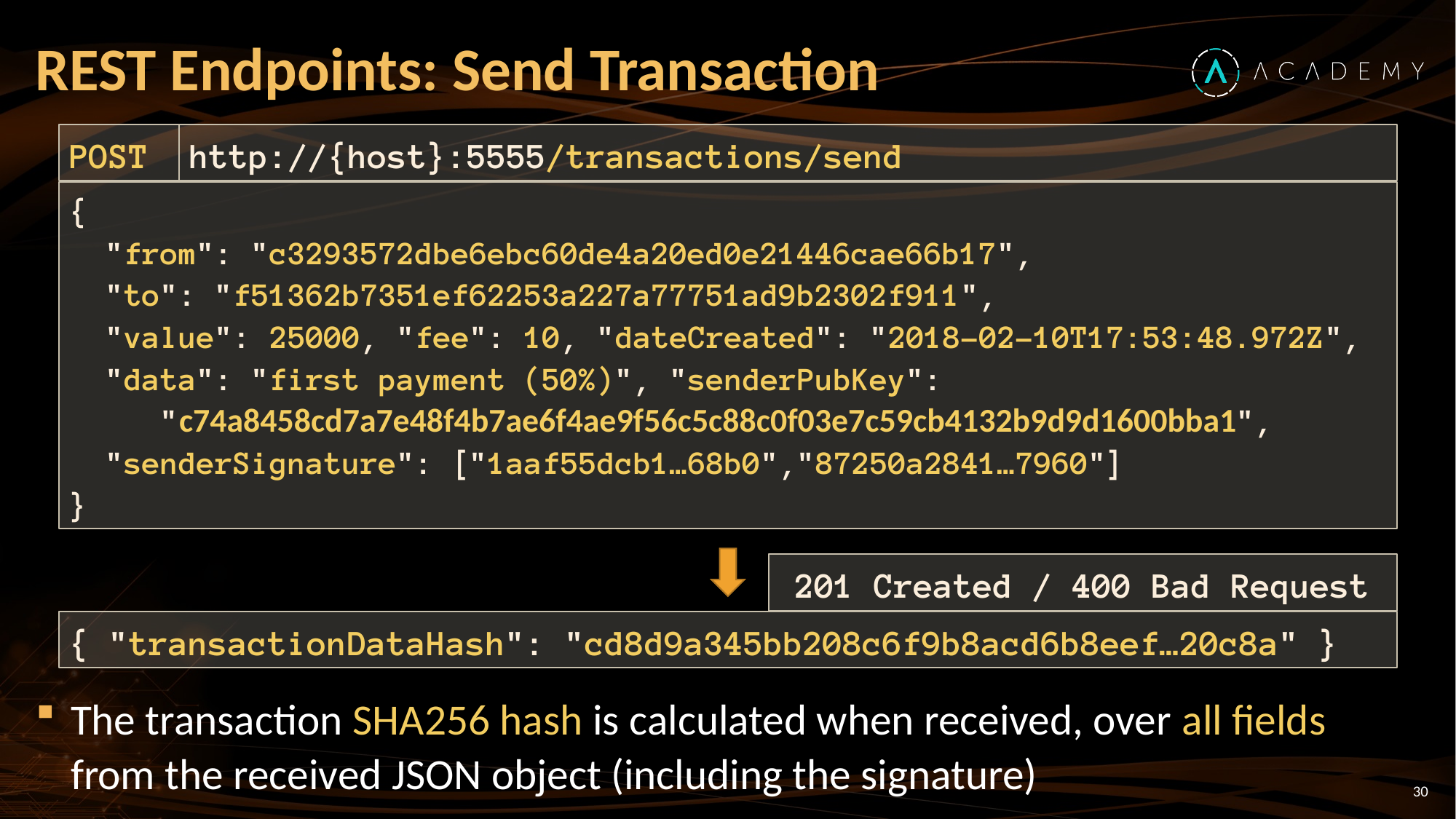

# REST Endpoints: Send Transaction
POST
http://{host}:5555/transactions/send
{
  "from": "c3293572dbe6ebc60de4a20ed0e21446cae66b17",
  "to": "f51362b7351ef62253a227a77751ad9b2302f911",
  "value": 25000, "fee": 10, "dateCreated": "2018-02-10T17:53:48.972Z",
  "data": "first payment (50%)", "senderPubKey":
     "c74a8458cd7a7e48f4b7ae6f4ae9f56c5c88c0f03e7c59cb4132b9d9d1600bba1",
  "senderSignature": ["1aaf55dcb1…68b0","87250a2841…7960"]
}

201 Created / 400 Bad Request
{ "transactionDataHash": "cd8d9a345bb208c6f9b8acd6b8eef…20c8a" }
The transaction SHA256 hash is calculated when received, over all fields from the received JSON object (including the signature)
30